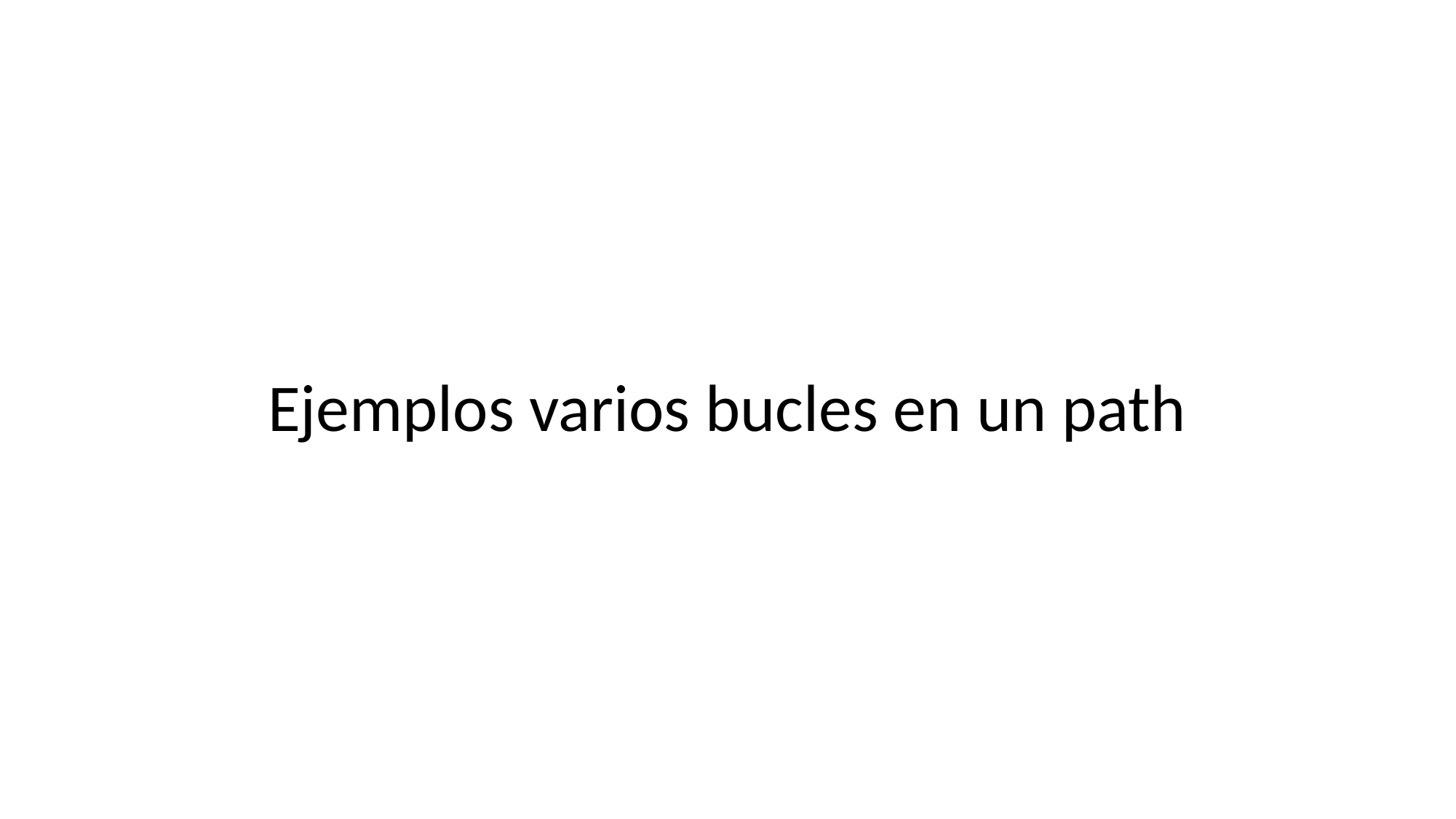

# Ejemplos varios bucles en un path